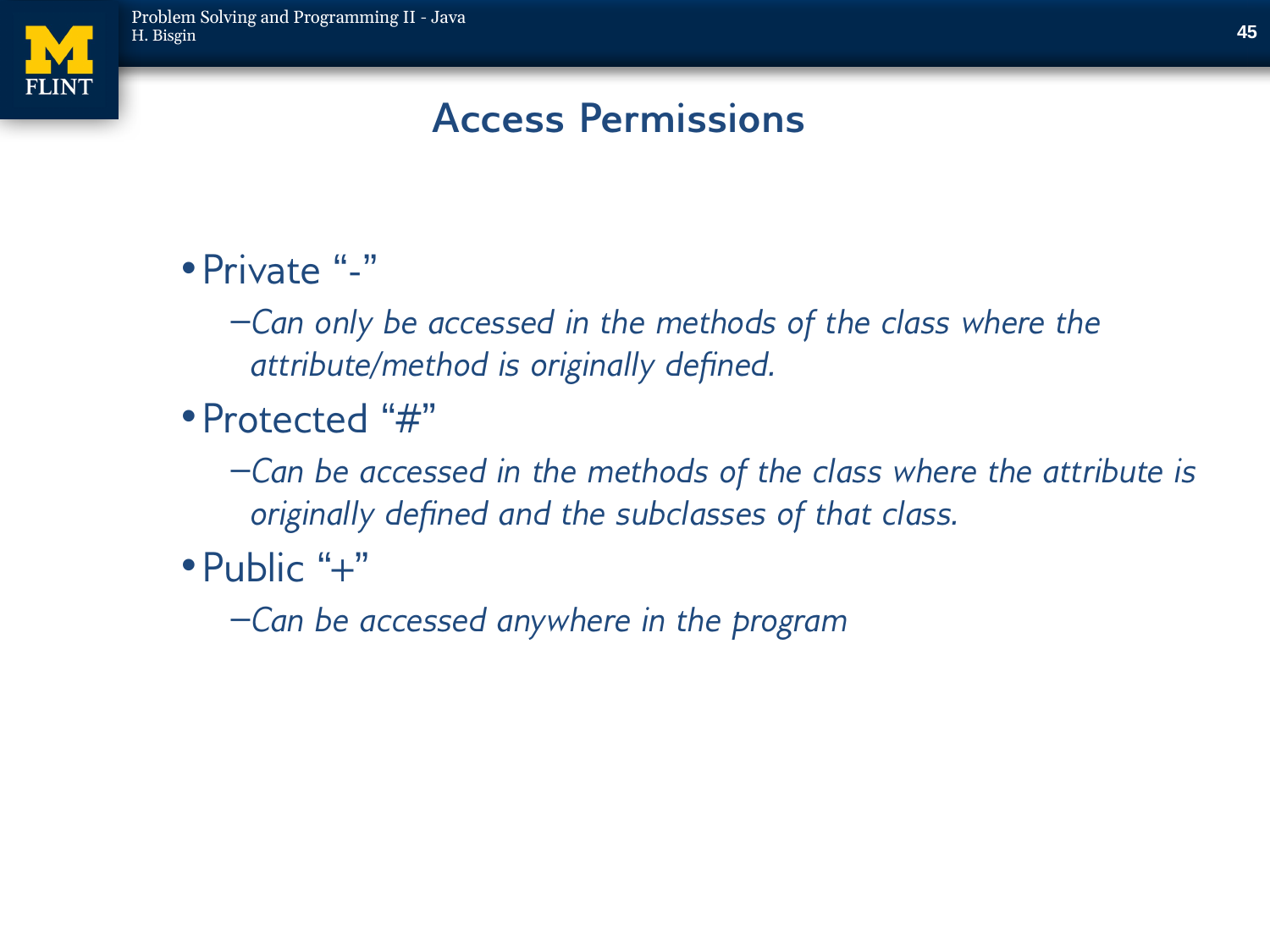

45
# Access Permissions
Private “-”
Can only be accessed in the methods of the class where the attribute/method is originally defined.
Protected “#”
Can be accessed in the methods of the class where the attribute is originally defined and the subclasses of that class.
Public “+”
Can be accessed anywhere in the program